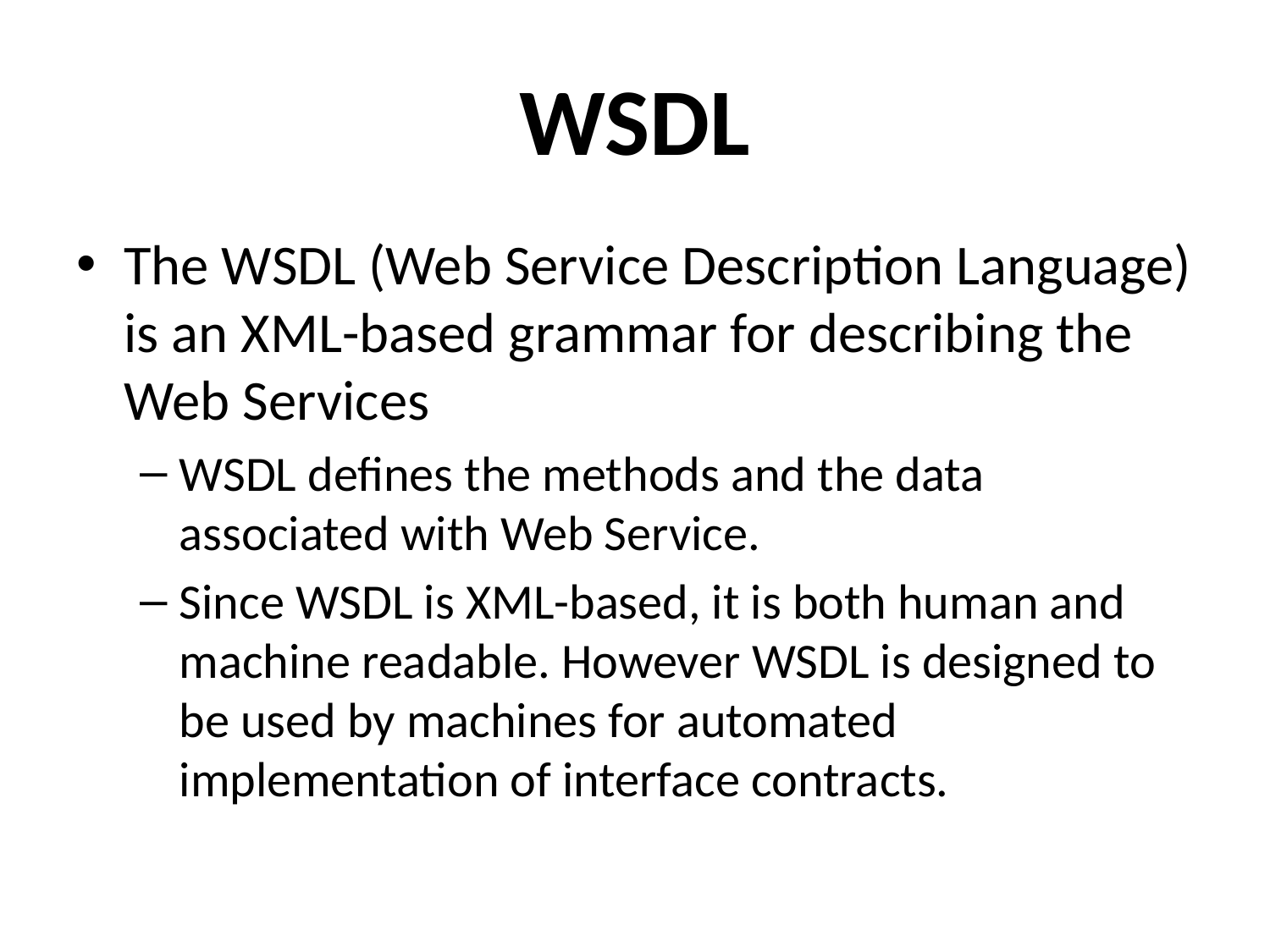

# WSDL
The WSDL (Web Service Description Language) is an XML-based grammar for describing the Web Services
WSDL defines the methods and the data associated with Web Service.
Since WSDL is XML-based, it is both human and machine readable. However WSDL is designed to be used by machines for automated implementation of interface contracts.